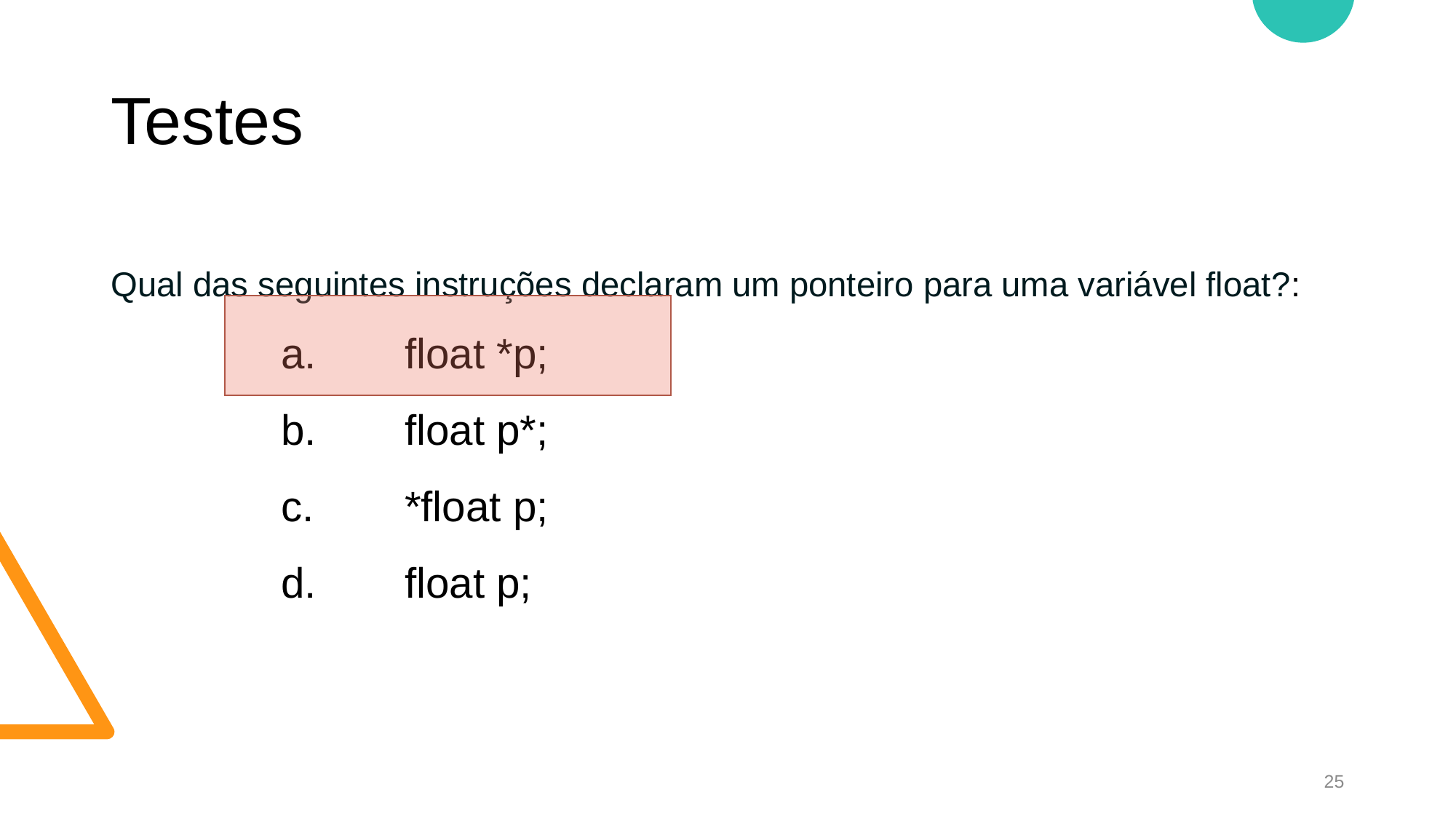

# Testes
Qual das seguintes instruções declaram um ponteiro para uma variável float?:
       float *p;
       float p*;
       *float p;
       float p;

25